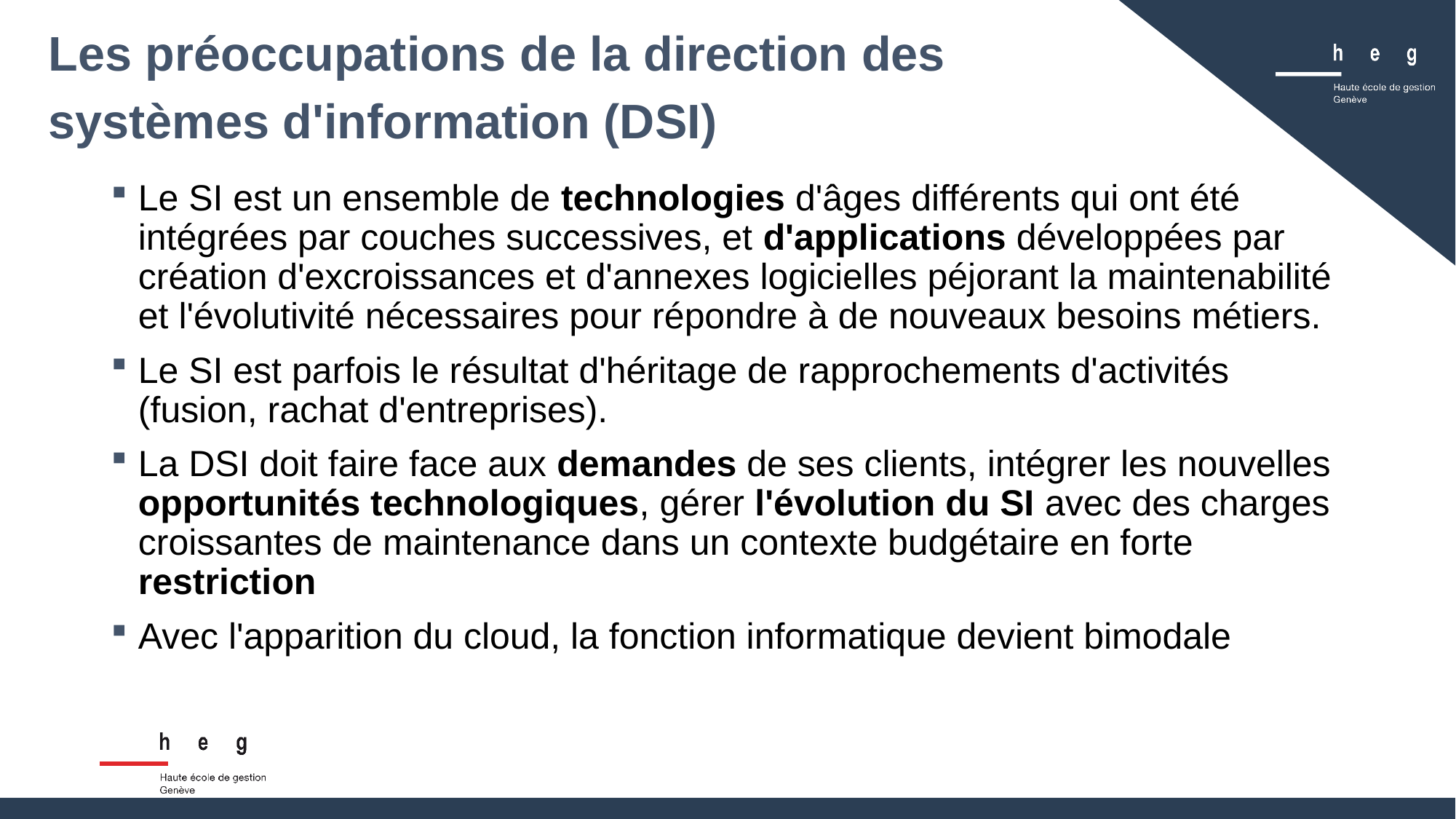

Les préoccupations de la direction des
systèmes d'information (DSI)
Le SI est un ensemble de technologies d'âges différents qui ont été intégrées par couches successives, et d'applications développées par création d'excroissances et d'annexes logicielles péjorant la maintenabilité et l'évolutivité nécessaires pour répondre à de nouveaux besoins métiers.
Le SI est parfois le résultat d'héritage de rapprochements d'activités (fusion, rachat d'entreprises).
La DSI doit faire face aux demandes de ses clients, intégrer les nouvelles opportunités technologiques, gérer l'évolution du SI avec des charges croissantes de maintenance dans un contexte budgétaire en forte restriction
Avec l'apparition du cloud, la fonction informatique devient bimodale